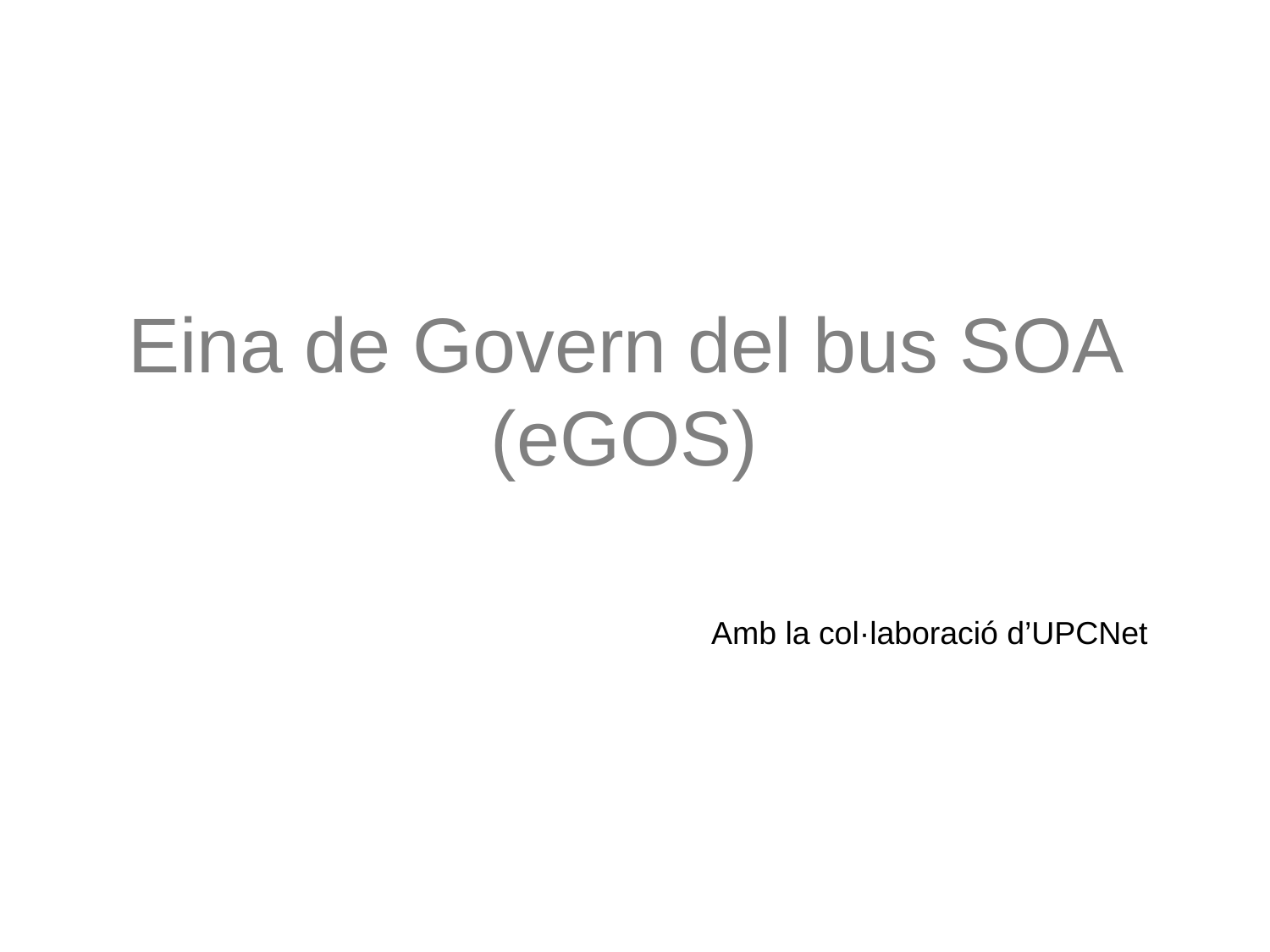

# Eina de Govern del bus SOA (eGOS)
Amb la col·laboració d’UPCNet